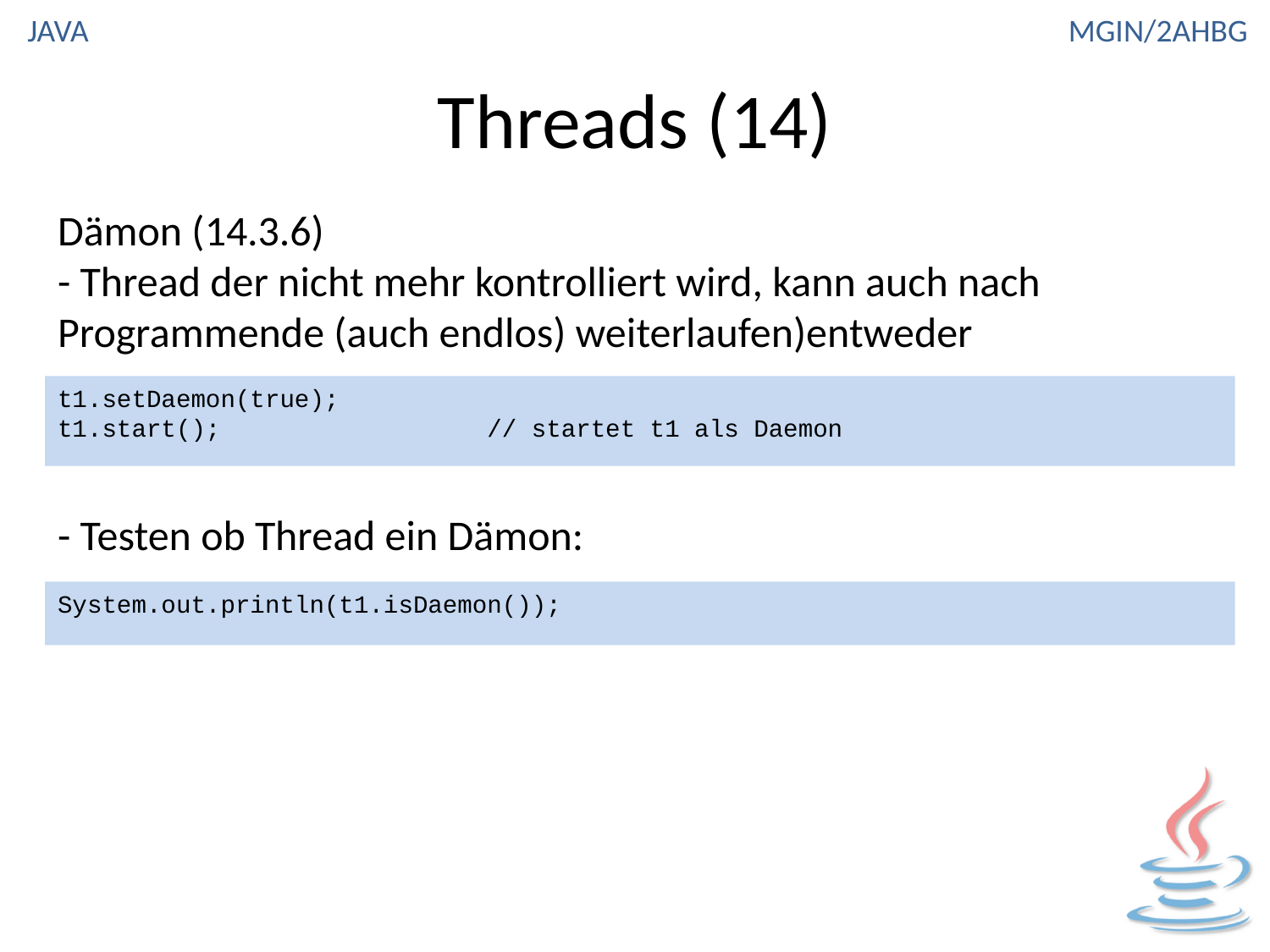

# Threads (14)
Dämon (14.3.6)
- Thread der nicht mehr kontrolliert wird, kann auch nach Programmende (auch endlos) weiterlaufen)entweder
- Testen ob Thread ein Dämon:
t1.setDaemon(true);
t1.start();                  // startet t1 als Daemon
System.out.println(t1.isDaemon());